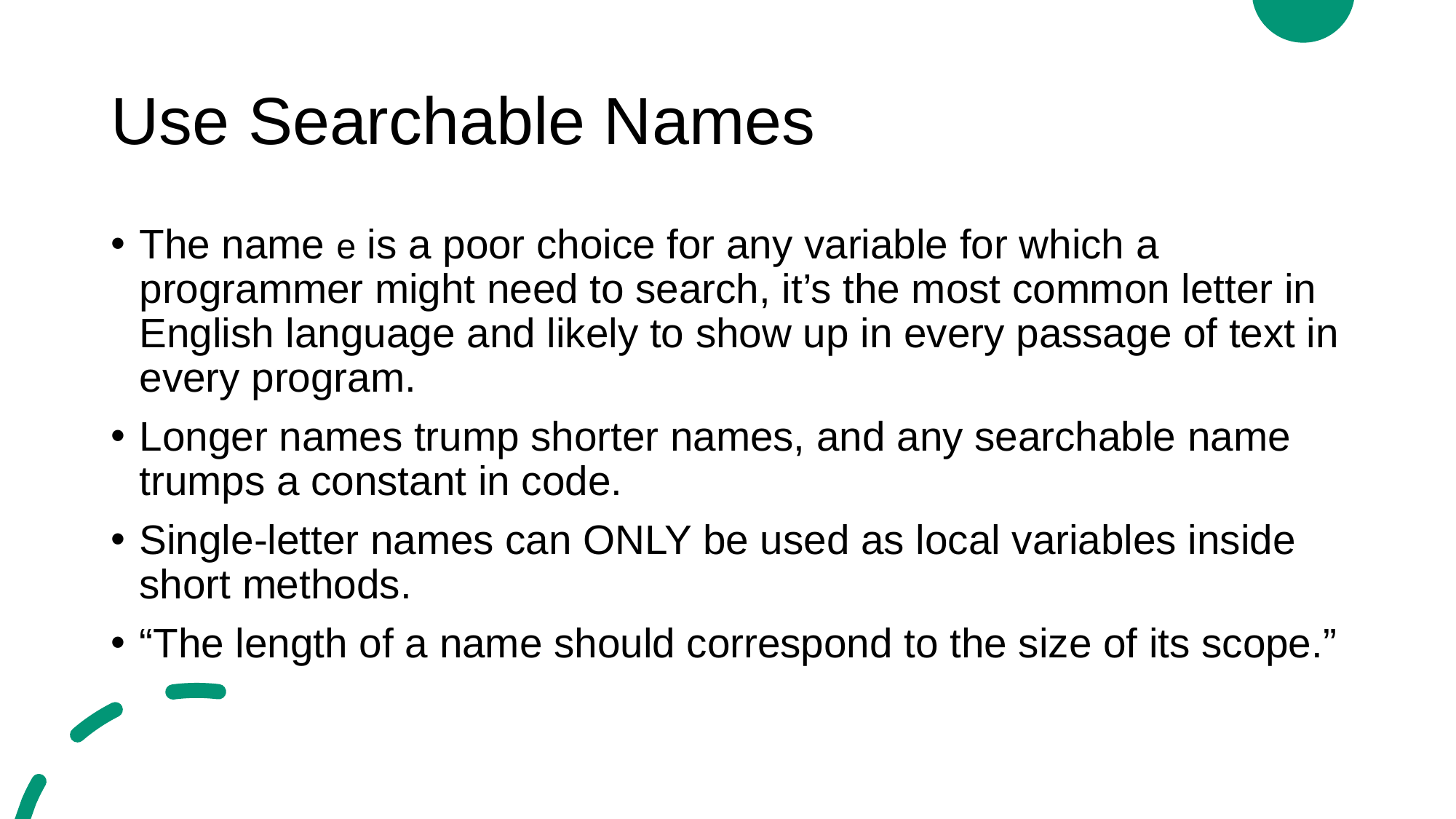

# Use Searchable Names
The name e is a poor choice for any variable for which a programmer might need to search, it’s the most common letter in English language and likely to show up in every passage of text in every program.
Longer names trump shorter names, and any searchable name trumps a constant in code.
Single-letter names can ONLY be used as local variables inside short methods.
“The length of a name should correspond to the size of its scope.”